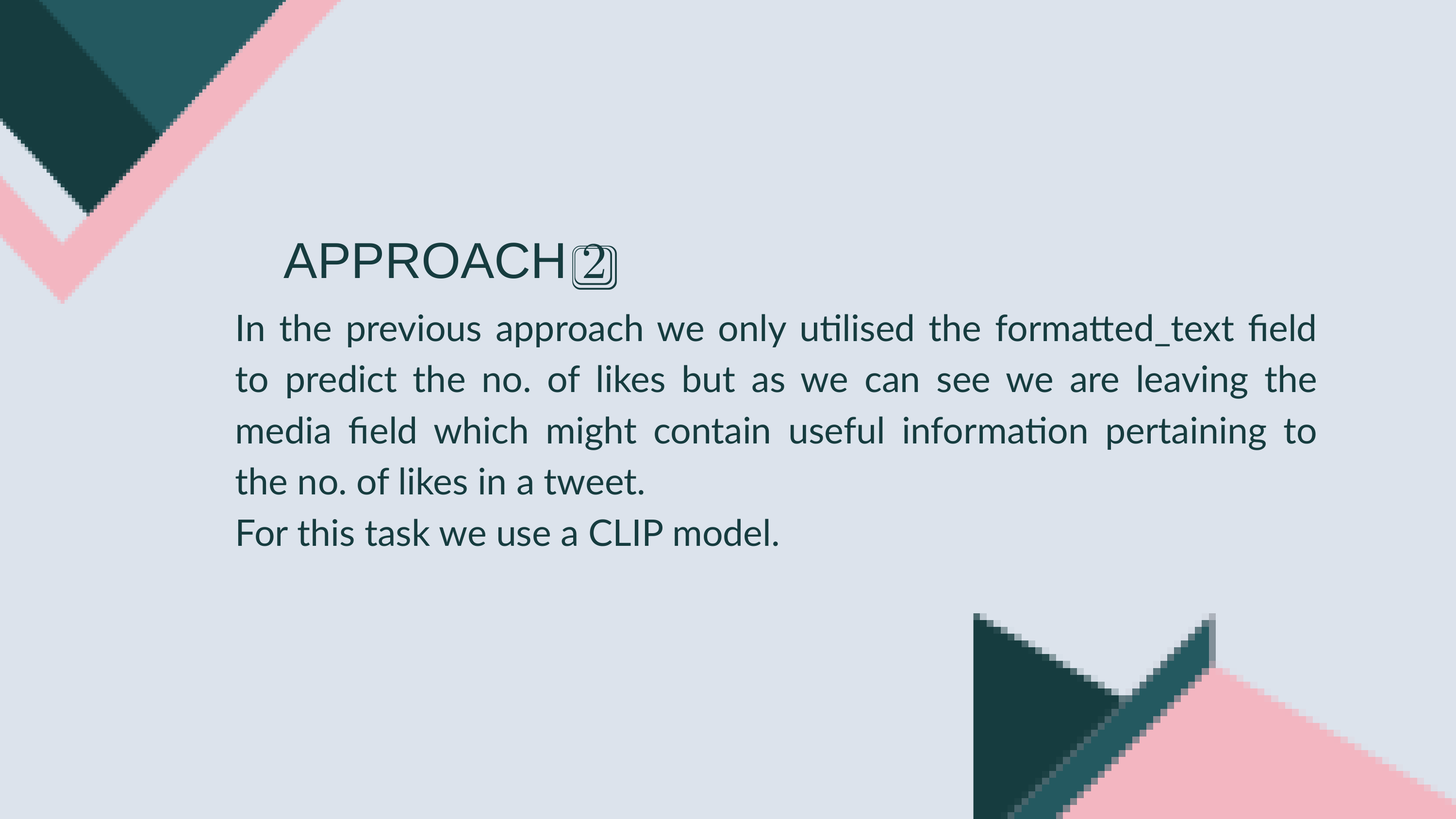

APPROACH 2️⃣
In the previous approach we only utilised the formatted_text field to predict the no. of likes but as we can see we are leaving the media field which might contain useful information pertaining to the no. of likes in a tweet.
For this task we use a CLIP model.